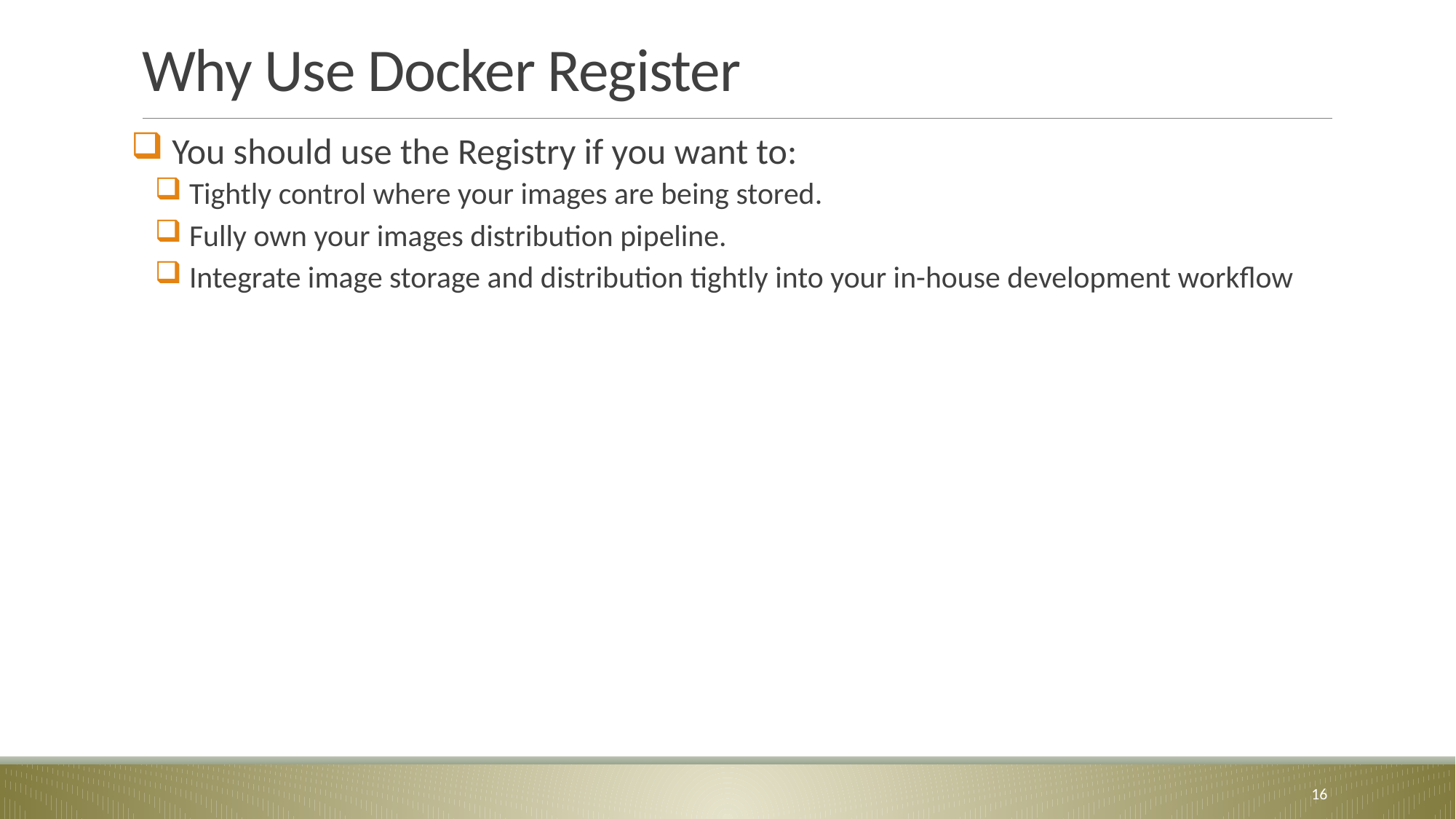

# Why Use Docker Register
 You should use the Registry if you want to:
 Tightly control where your images are being stored.
 Fully own your images distribution pipeline.
 Integrate image storage and distribution tightly into your in-house development workflow

16